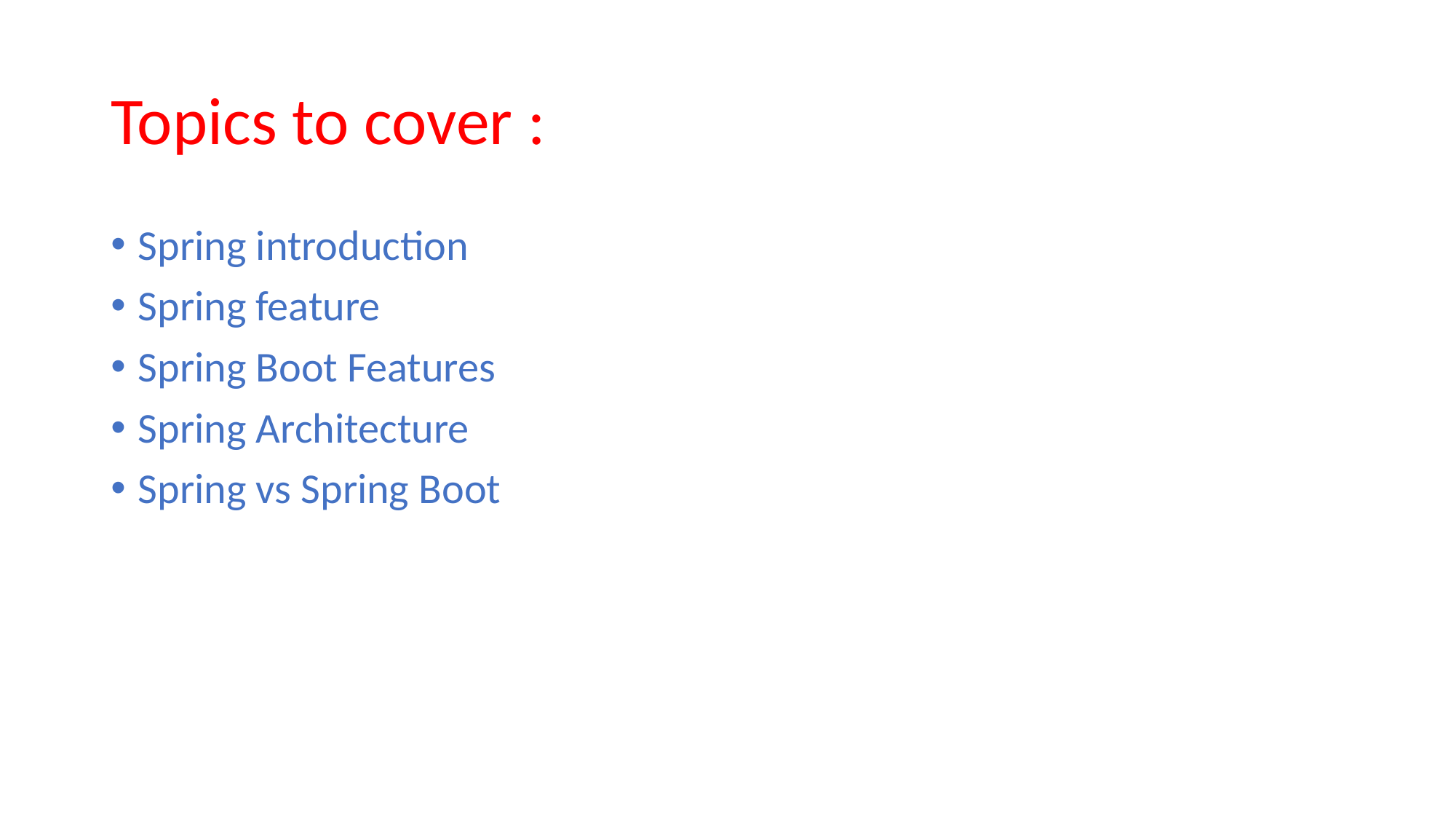

# Topics to cover :
Spring introduction
Spring feature
Spring Boot Features
Spring Architecture
Spring vs Spring Boot